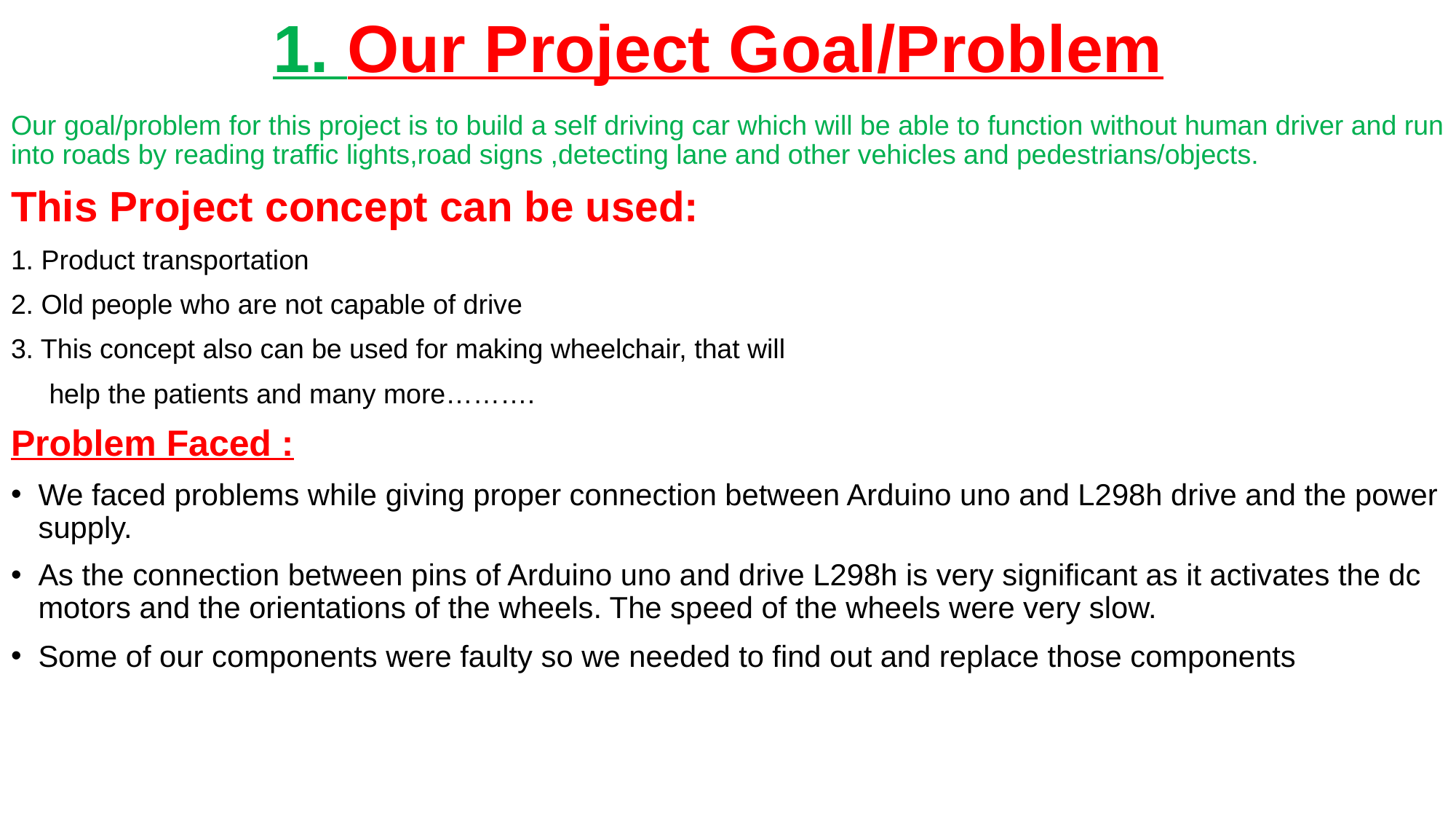

# 1. Our Project Goal/Problem
Our goal/problem for this project is to build a self driving car which will be able to function without human driver and run into roads by reading traffic lights,road signs ,detecting lane and other vehicles and pedestrians/objects.
This Project concept can be used:
1. Product transportation
2. Old people who are not capable of drive
3. This concept also can be used for making wheelchair, that will
     help the patients and many more……….
Problem Faced :
We faced problems while giving proper connection between Arduino uno and L298h drive and the power supply.
As the connection between pins of Arduino uno and drive L298h is very significant as it activates the dc motors and the orientations of the wheels. The speed of the wheels were very slow.
Some of our components were faulty so we needed to find out and replace those components